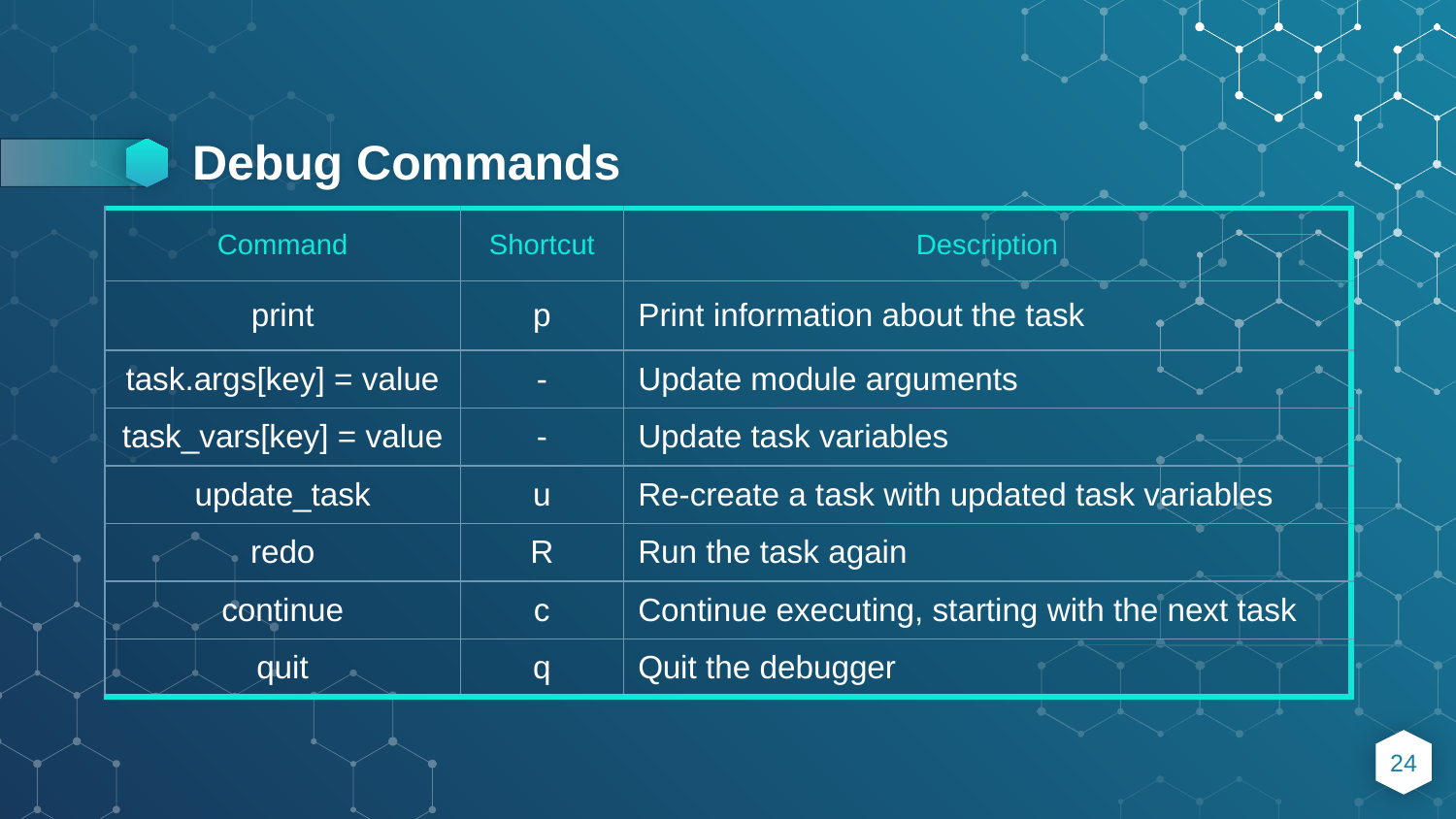

# Debug Commands
| Command | Shortcut | Description |
| --- | --- | --- |
| print | p | Print information about the task |
| task.args[key] = value | - | Update module arguments |
| task\_vars[key] = value | - | Update task variables |
| update\_task | u | Re-create a task with updated task variables |
| redo | R | Run the task again |
| continue | c | Continue executing, starting with the next task |
| quit | q | Quit the debugger |
24